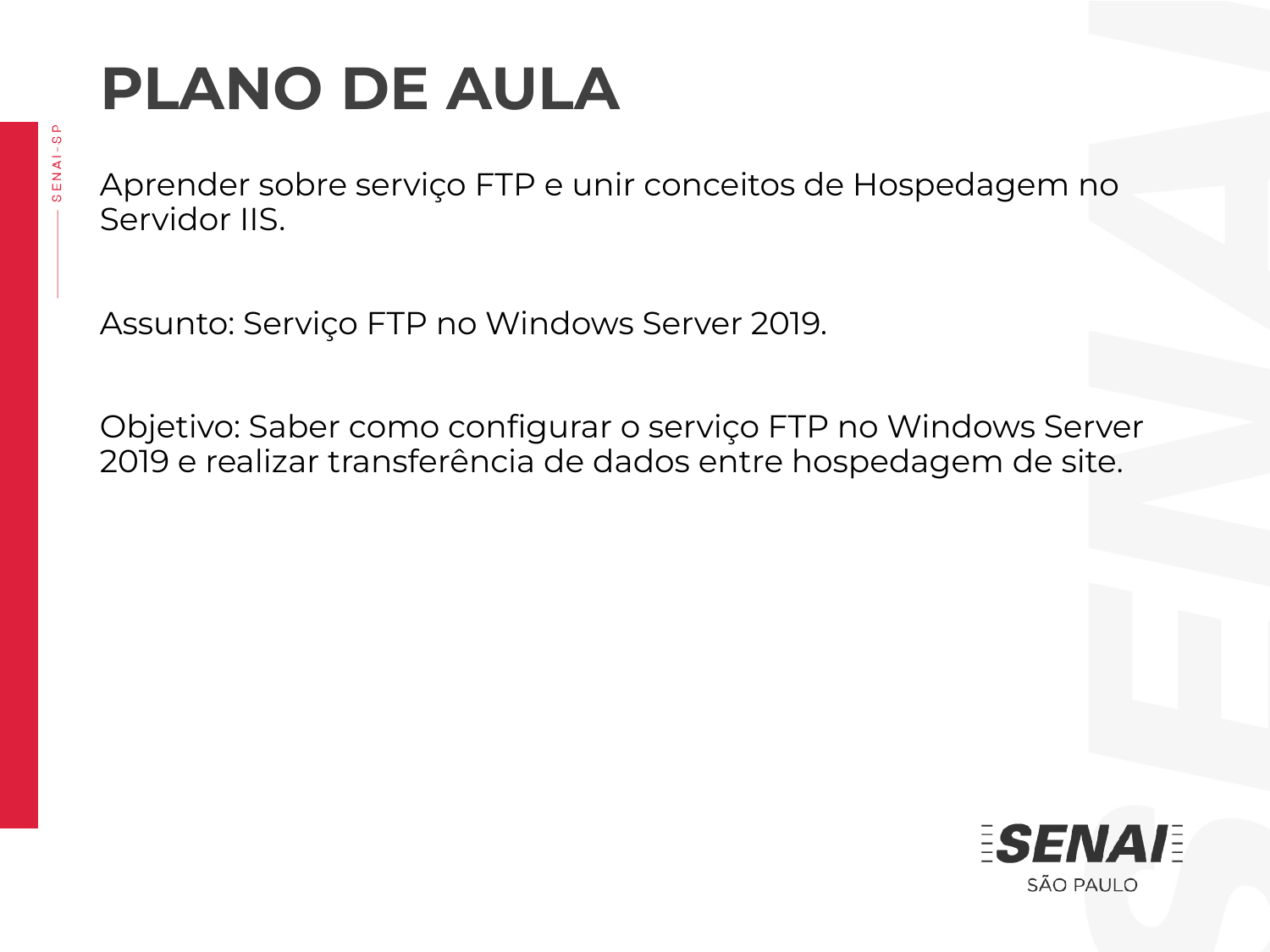

PLANO DE AULA
Aprender sobre serviço FTP e unir conceitos de Hospedagem no Servidor IIS.

Assunto: Serviço FTP no Windows Server 2019.

Objetivo: Saber como configurar o serviço FTP no Windows Server 2019 e realizar transferência de dados entre hospedagem de site.